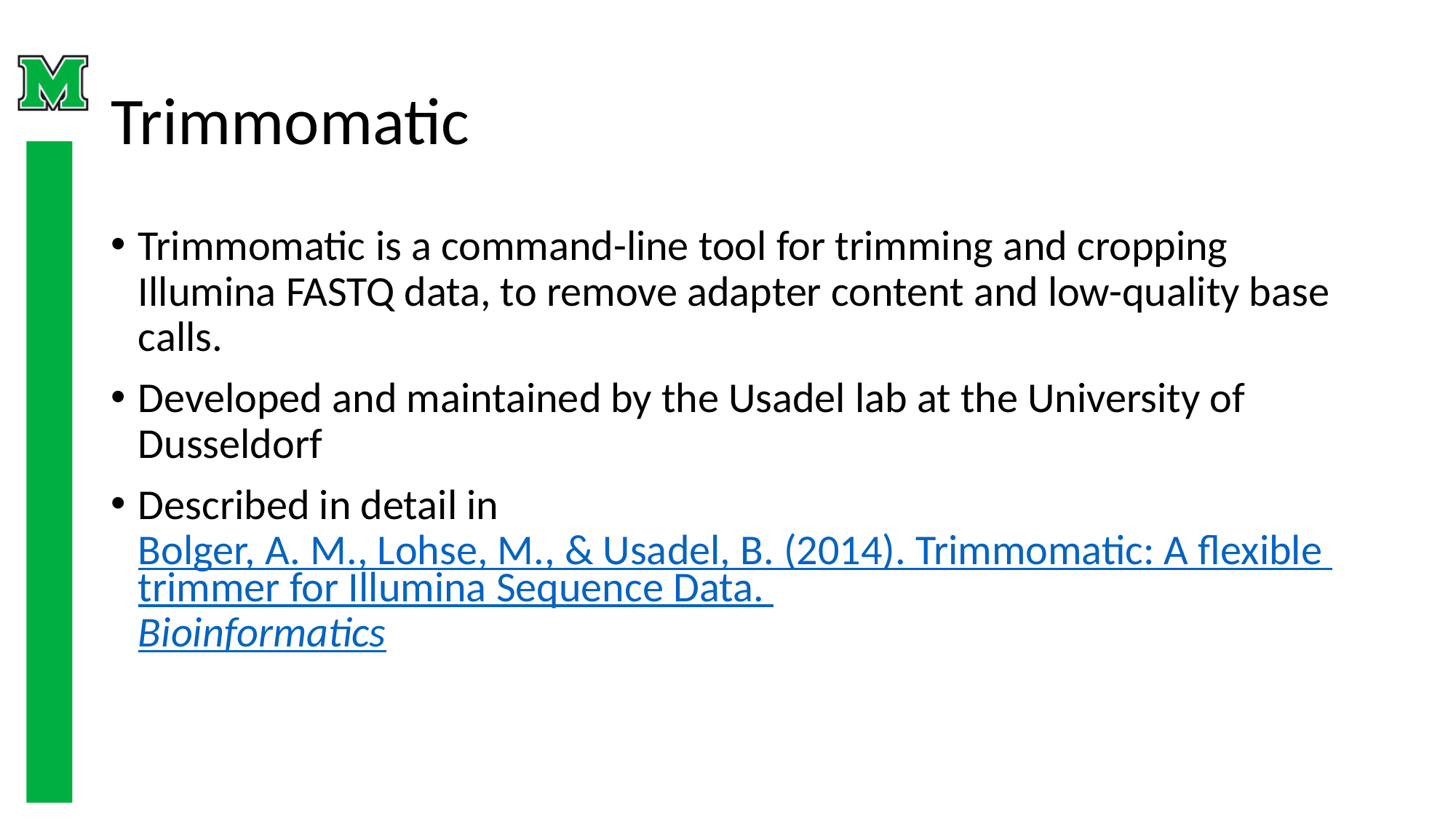

# Trimmomatic
Trimmomatic is a command-line tool for trimming and cropping Illumina FASTQ data, to remove adapter content and low-quality base calls.
Developed and maintained by the Usadel lab at the University of Dusseldorf
Described in detail in Bolger, A. M., Lohse, M., & Usadel, B. (2014). Trimmomatic: A flexible trimmer for Illumina Sequence Data. Bioinformatics